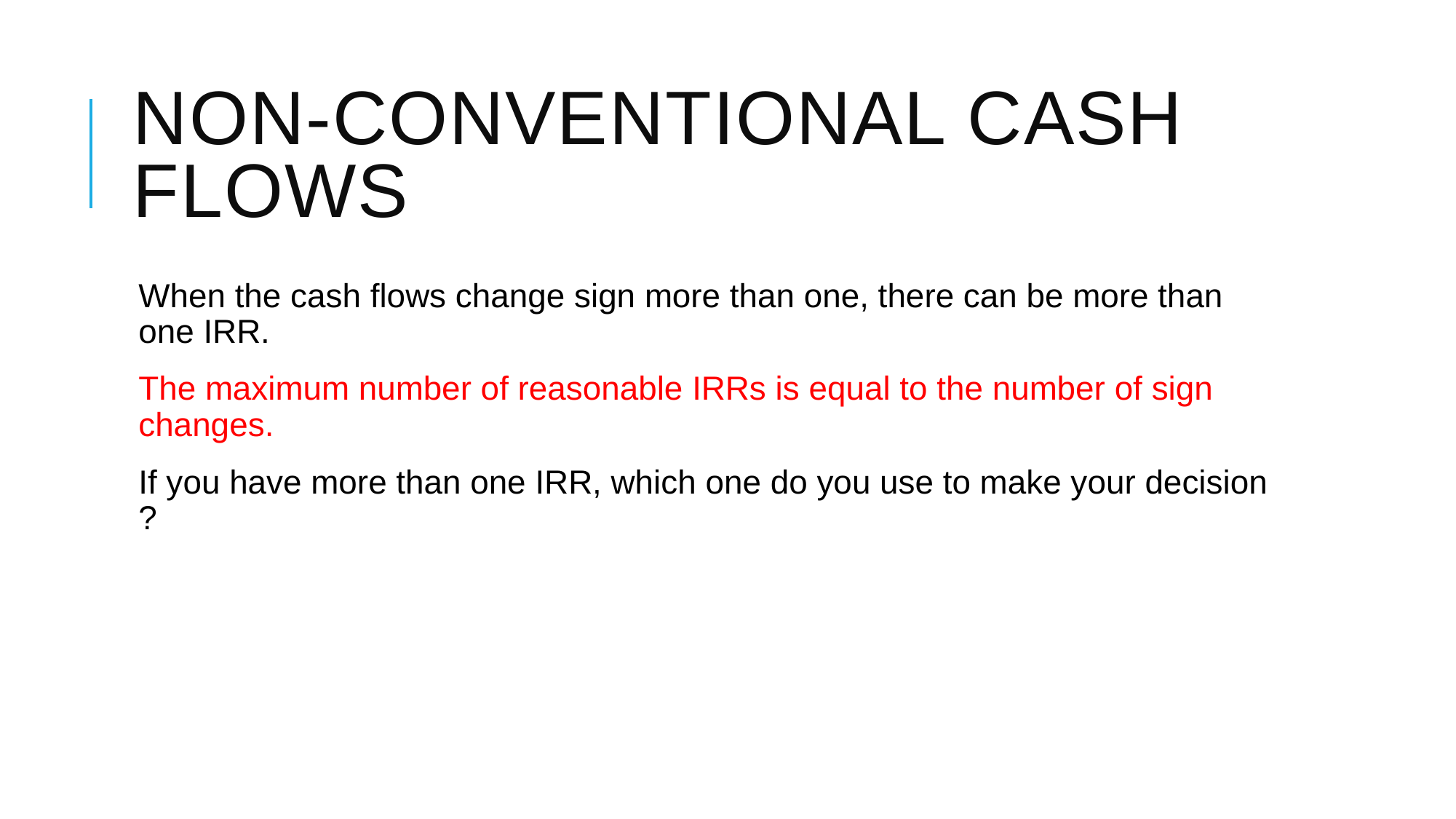

# Non-conventional cash flows
When the cash flows change sign more than one, there can be more than one IRR.
The maximum number of reasonable IRRs is equal to the number of sign changes.
If you have more than one IRR, which one do you use to make your decision ?